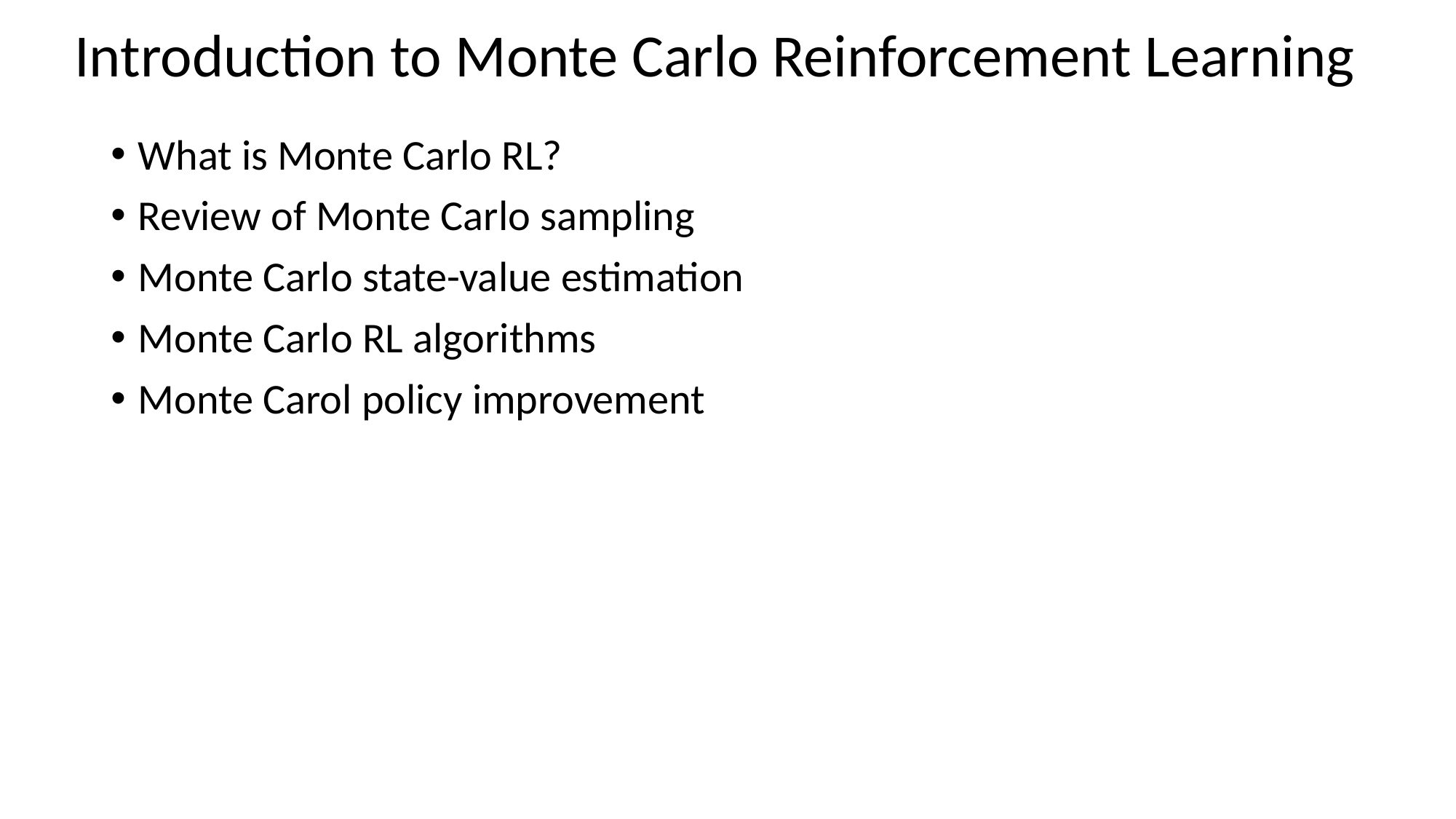

# Introduction to Monte Carlo Reinforcement Learning
What is Monte Carlo RL?
Review of Monte Carlo sampling
Monte Carlo state-value estimation
Monte Carlo RL algorithms
Monte Carol policy improvement